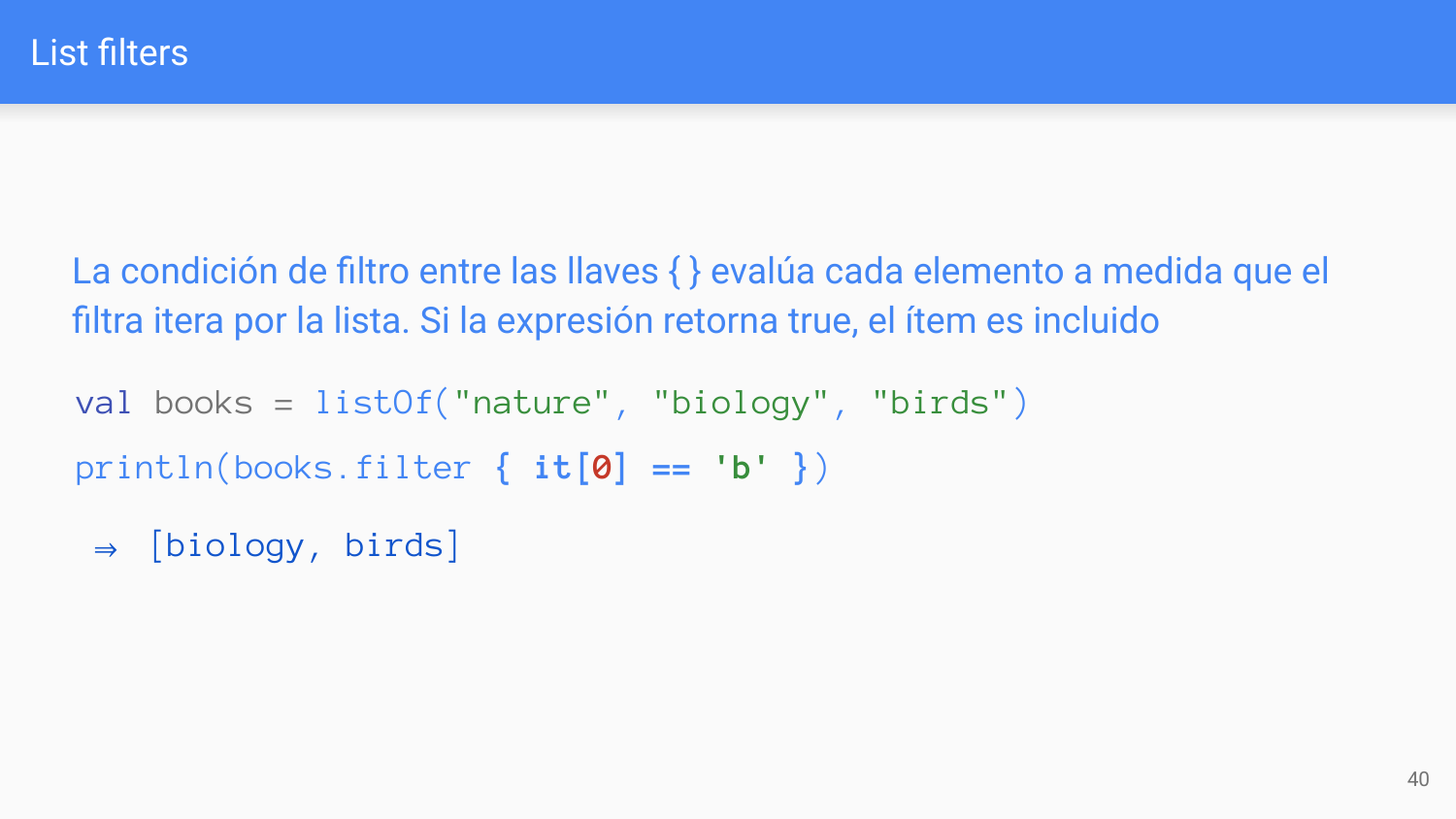

# List filters
La condición de filtro entre las llaves { } evalúa cada elemento a medida que el filtra itera por la lista. Si la expresión retorna true, el ítem es incluido
val books = listOf("nature", "biology", "birds")
println(books.filter { it[0] == 'b' })
⇒ [biology, birds]
40